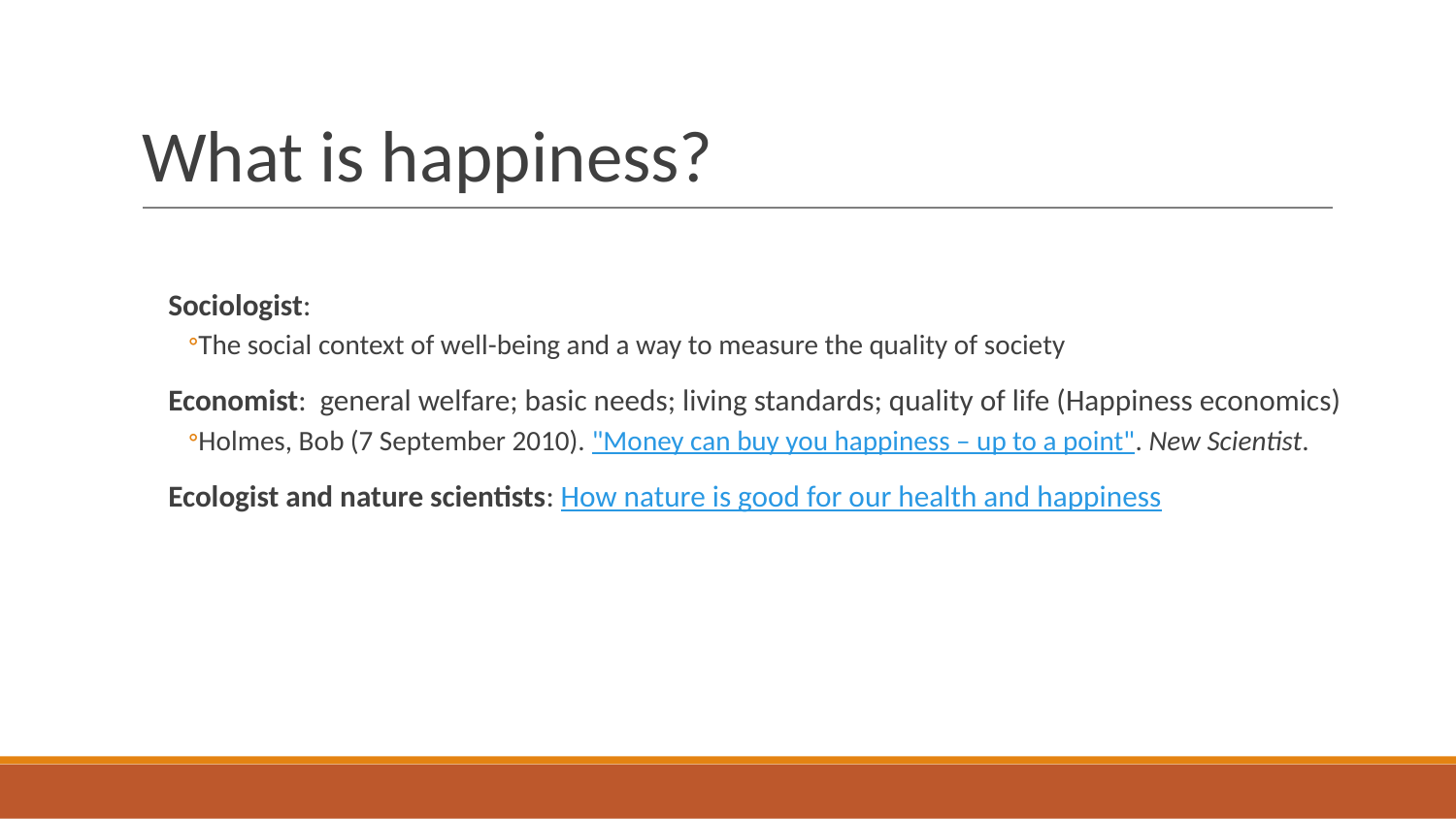

# What is happiness?

Sociologist:
The social context of well-being and a way to measure the quality of society
Economist:  general welfare; basic needs; living standards; quality of life (Happiness economics)
Holmes, Bob (7 September 2010). "Money can buy you happiness – up to a point". New Scientist.
Ecologist and nature scientists: How nature is good for our health and happiness